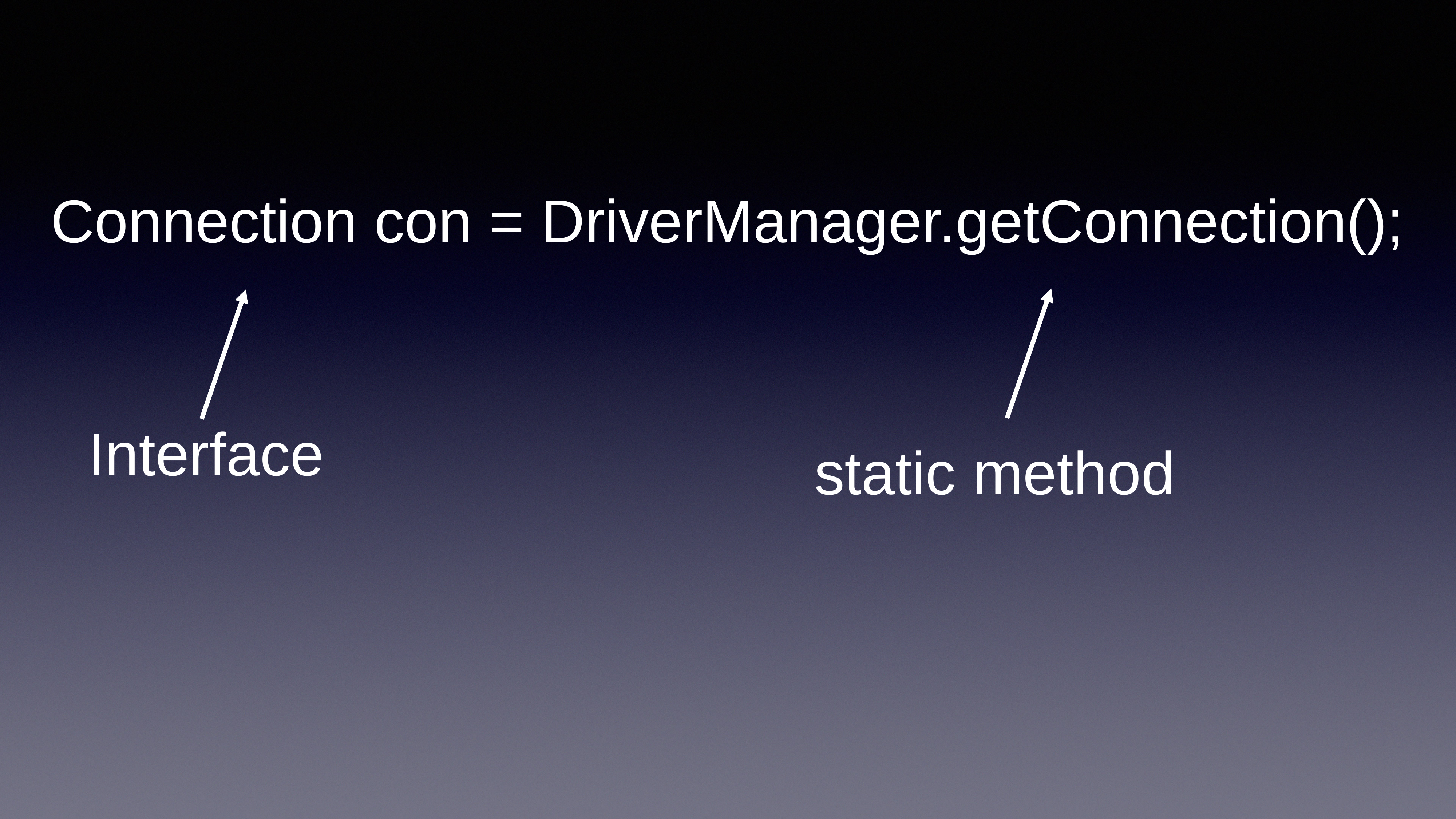

Connection con = DriverManager.getConnection();

Interface
static method